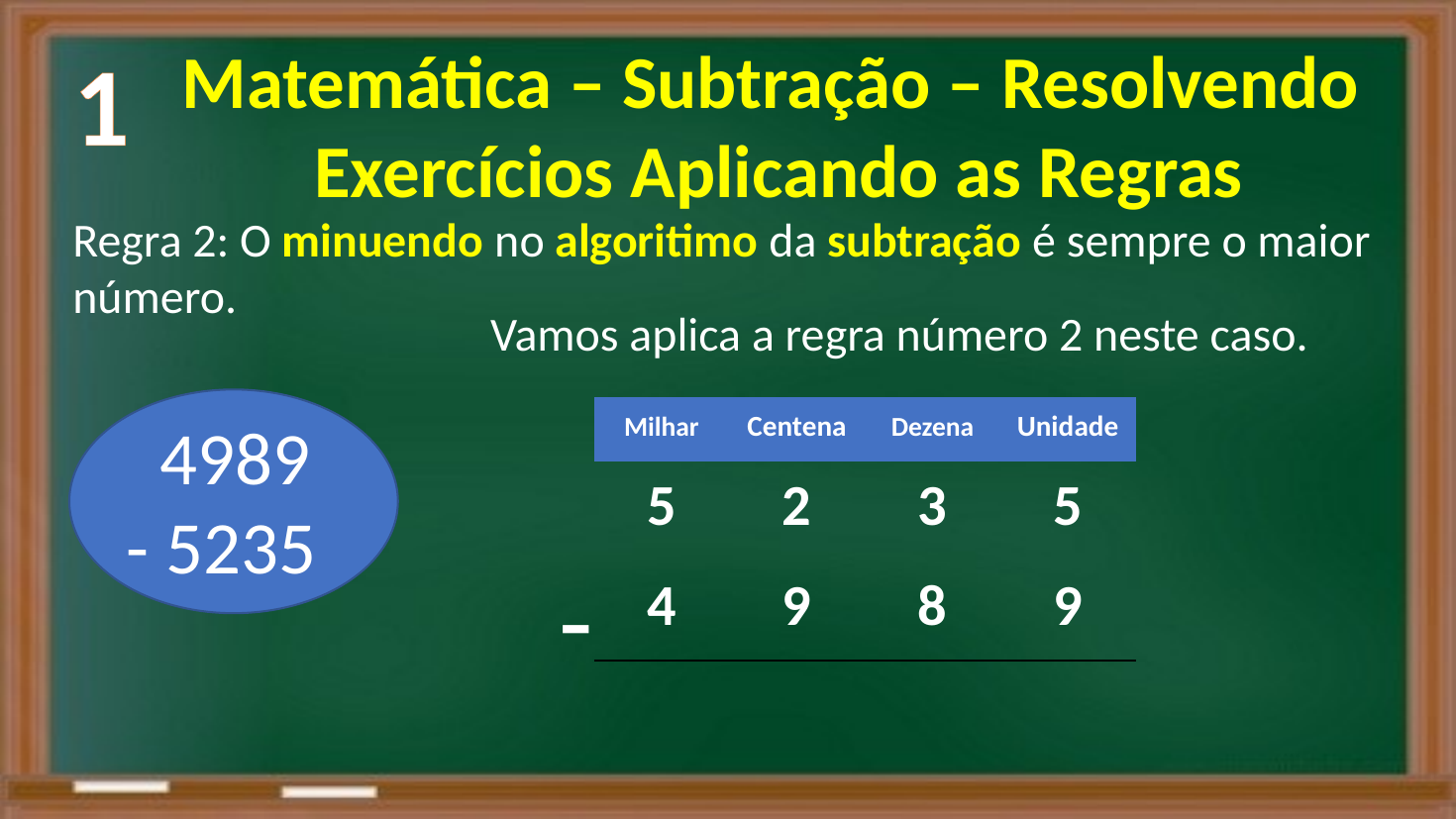

1
Matemática – Subtração – Resolvendo
Exercícios Aplicando as Regras
Regra 2: O minuendo no algoritimo da subtração é sempre o maior número.

Vamos aplica a regra número 2 neste caso.

| Milhar | Centena | Dezena | Unidade |
| --- | --- | --- | --- |
| 5 | 2 | 3 | 5 |
| 4 | 9 | 8 | 9 |
|  |  |  |  |
   4989
 - 5235
-